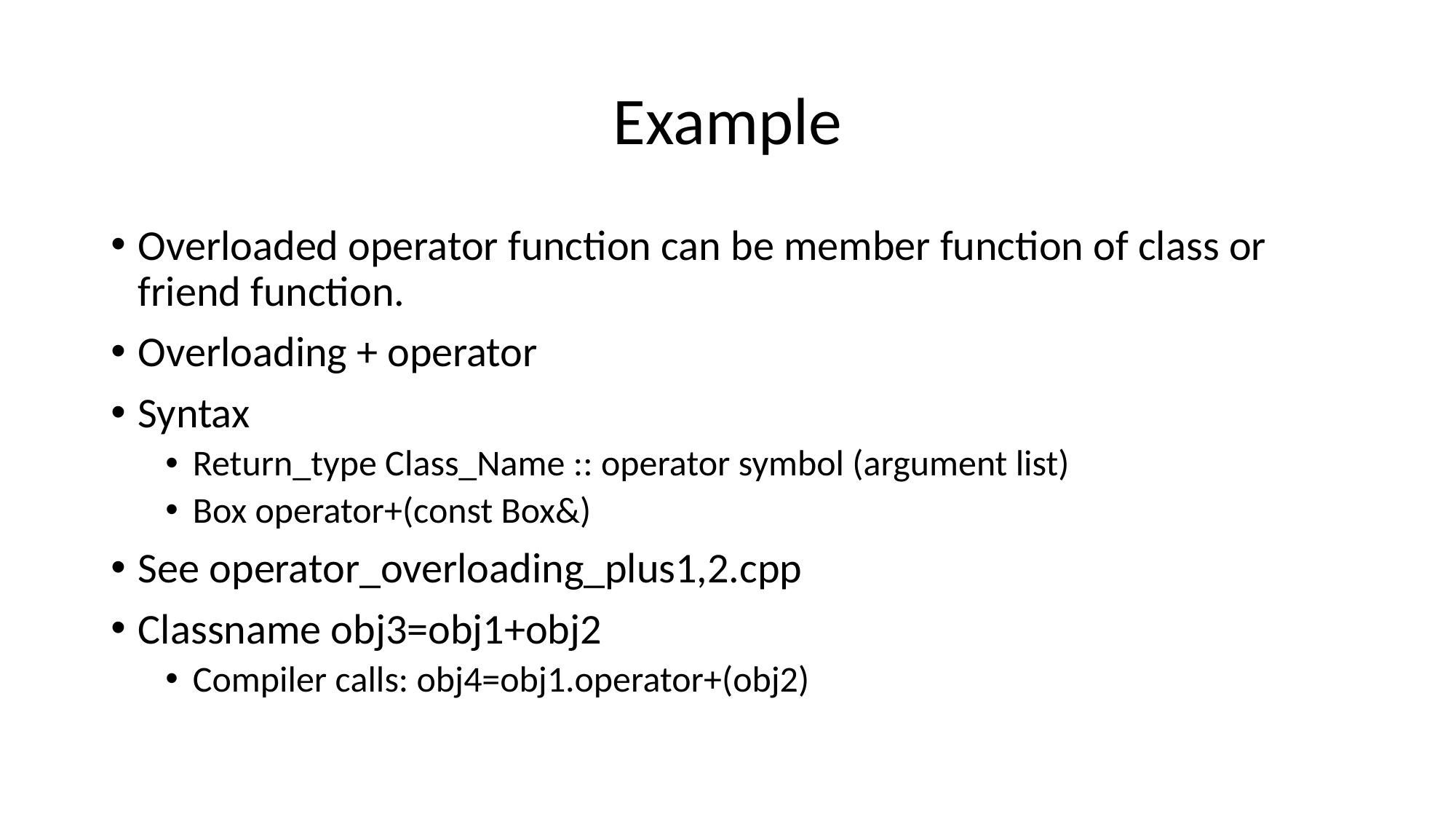

# Example
Overloaded operator function can be member function of class or friend function.
Overloading + operator
Syntax
Return_type Class_Name :: operator symbol (argument list)
Box operator+(const Box&)
See operator_overloading_plus1,2.cpp
Classname obj3=obj1+obj2
Compiler calls: obj4=obj1.operator+(obj2)